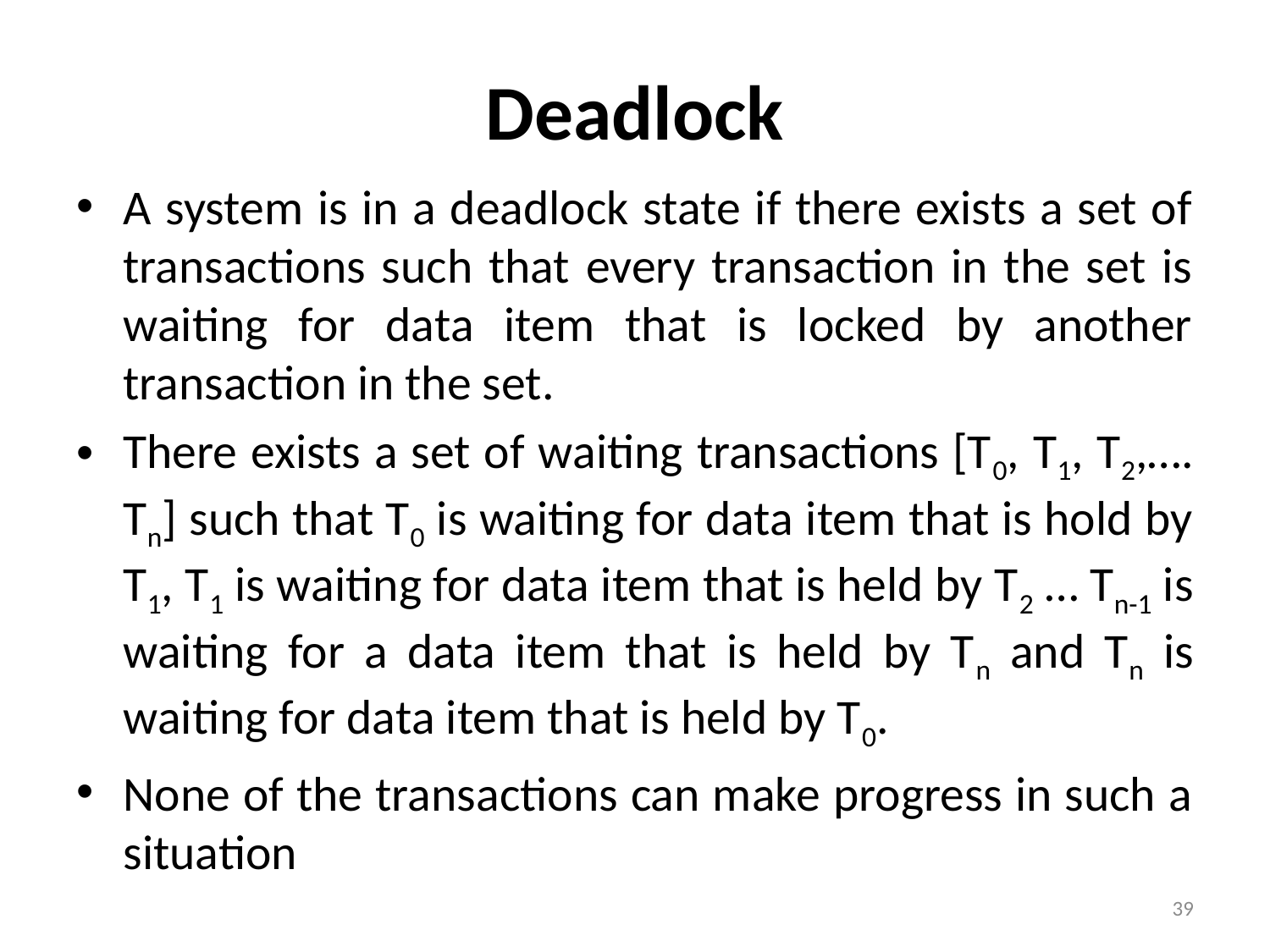

# Deadlock
A system is in a deadlock state if there exists a set of transactions such that every transaction in the set is waiting for data item that is locked by another transaction in the set.
There exists a set of waiting transactions [T0, T1, T2,…. Tn] such that T0 is waiting for data item that is hold by T1, T1 is waiting for data item that is held by T2 … Tn-1 is waiting for a data item that is held by Tn and Tn is waiting for data item that is held by T0.
None of the transactions can make progress in such a situation
39